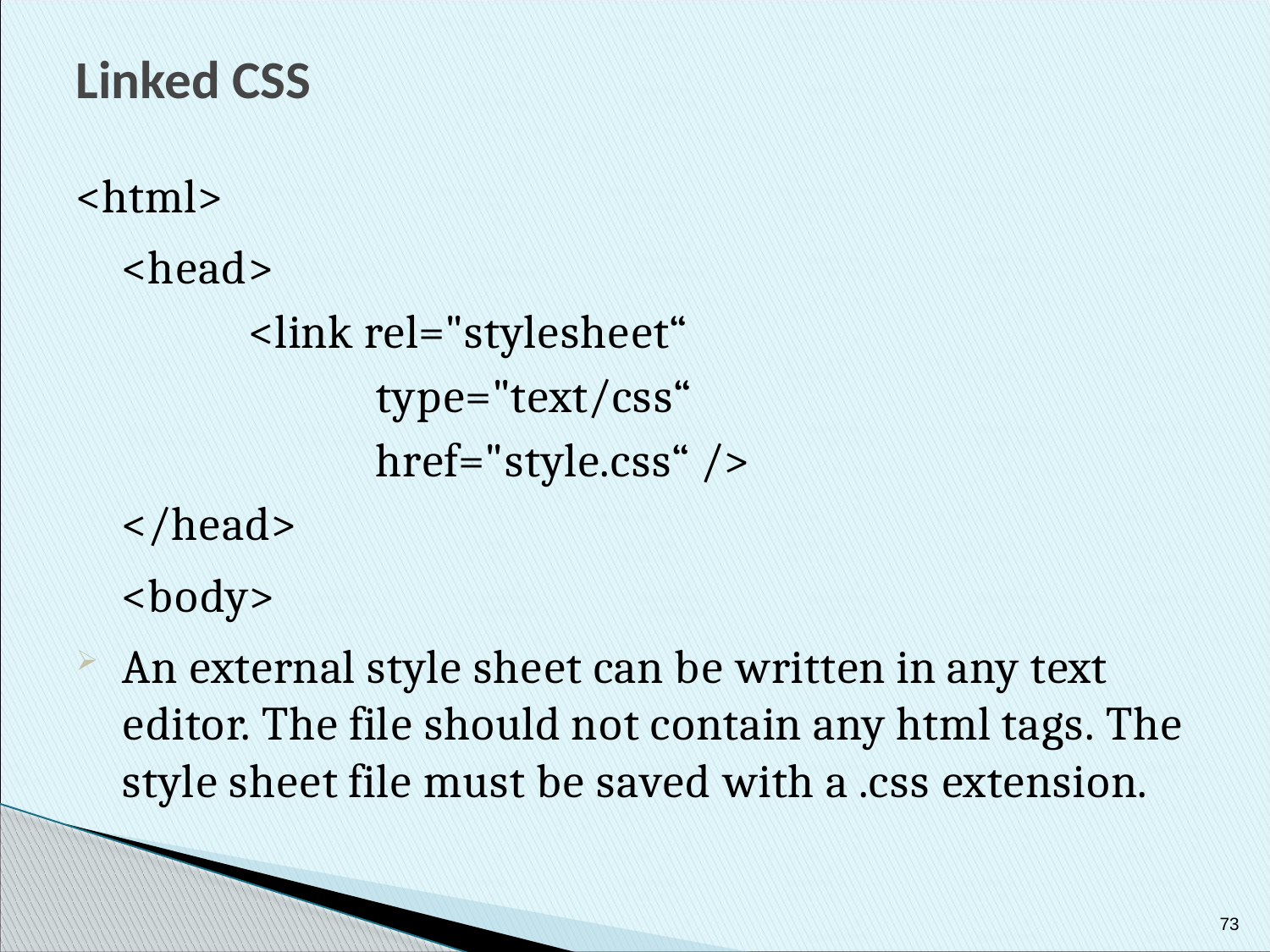

# Linked CSS
<html>
	<head>
		<link rel="stylesheet“
			type="text/css“
			href="style.css“ />
	</head>
	<body>
An external style sheet can be written in any text editor. The file should not contain any html tags. The style sheet file must be saved with a .css extension.

73